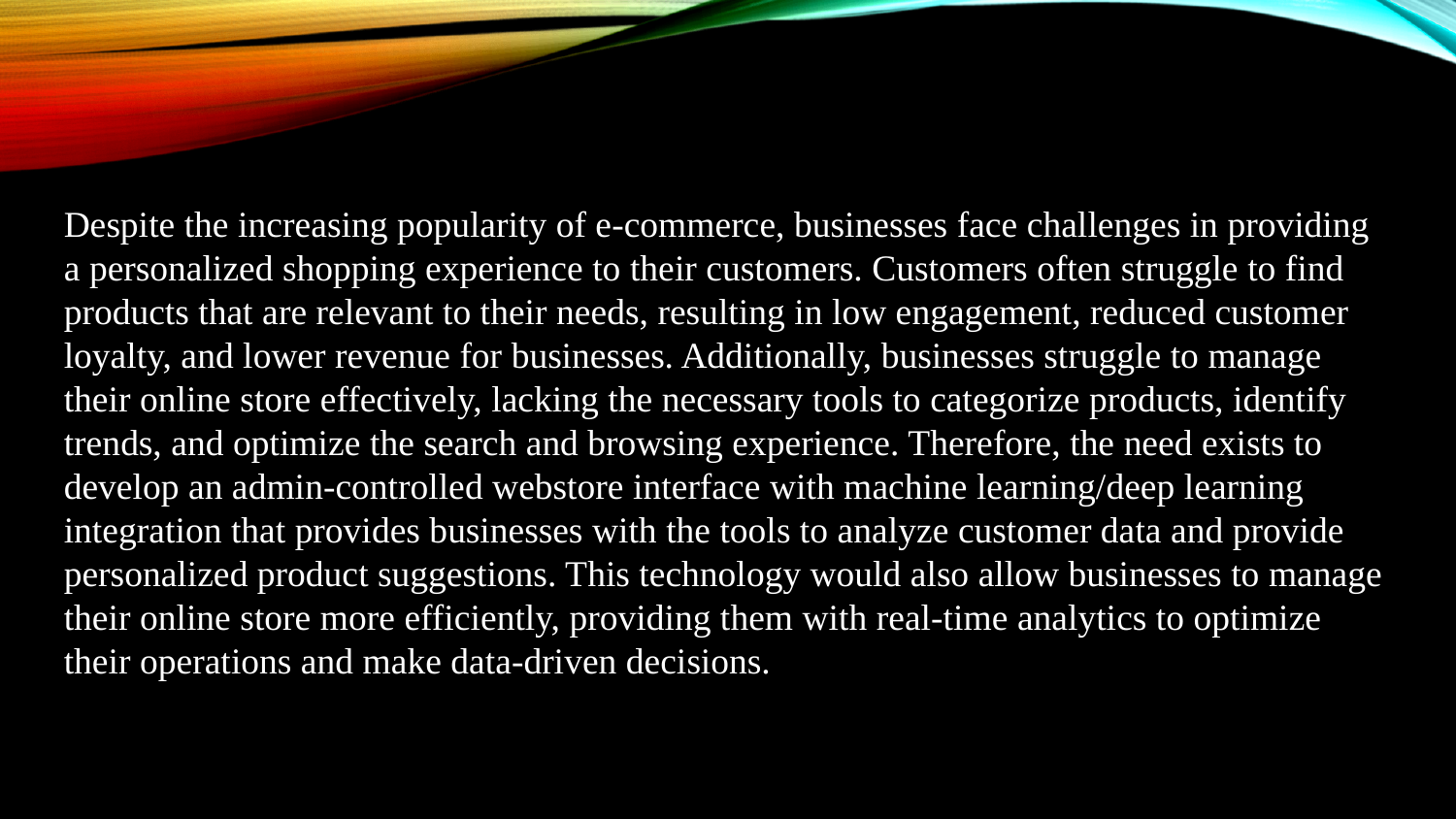

Problem Definition
Despite the increasing popularity of e-commerce, businesses face challenges in providing a personalized shopping experience to their customers. Customers often struggle to find products that are relevant to their needs, resulting in low engagement, reduced customer loyalty, and lower revenue for businesses. Additionally, businesses struggle to manage their online store effectively, lacking the necessary tools to categorize products, identify trends, and optimize the search and browsing experience. Therefore, the need exists to develop an admin-controlled webstore interface with machine learning/deep learning integration that provides businesses with the tools to analyze customer data and provide personalized product suggestions. This technology would also allow businesses to manage their online store more efficiently, providing them with real-time analytics to optimize their operations and make data-driven decisions.